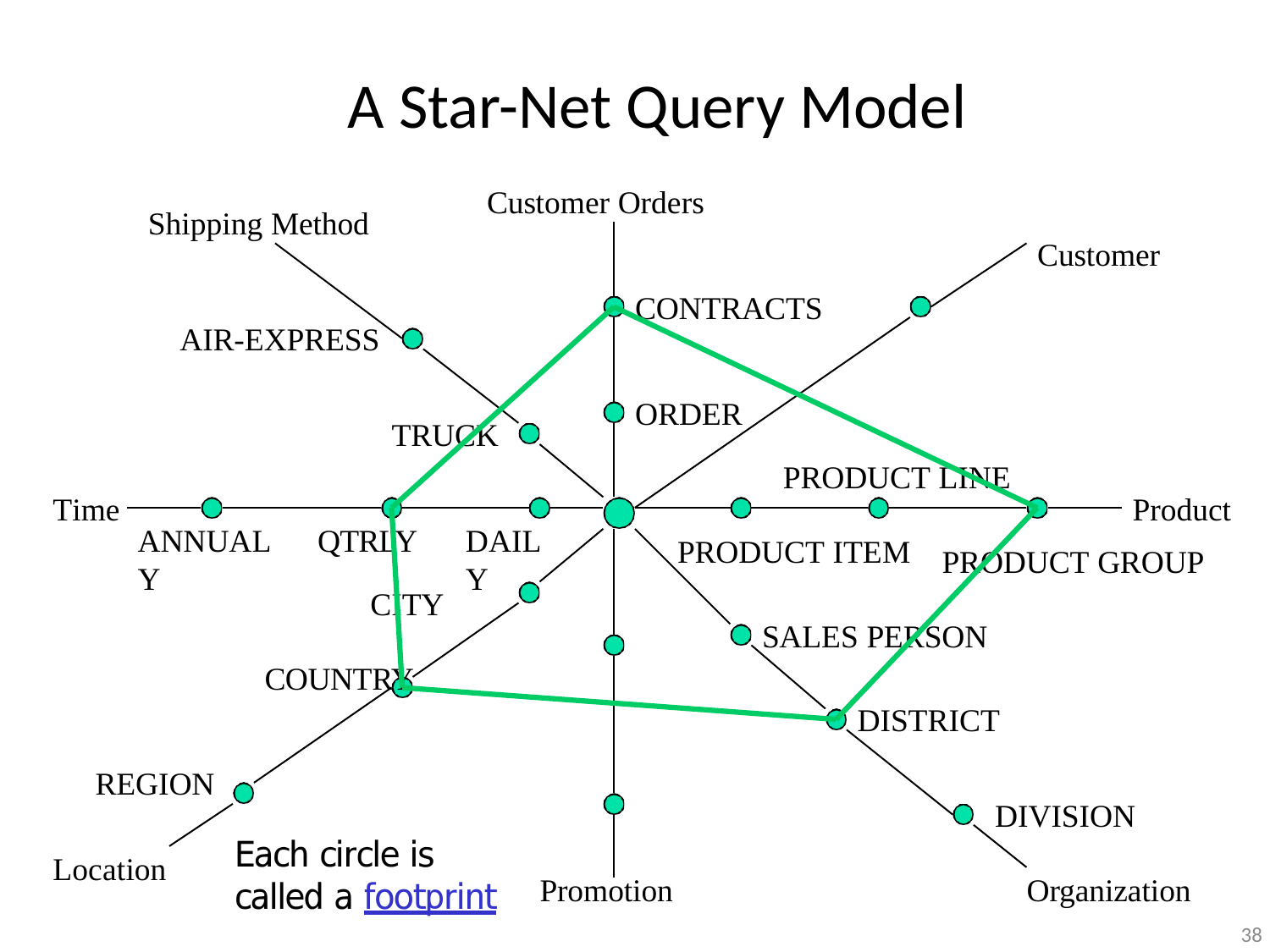

# A Star-Net Query Model
Customer Orders
Shipping Method

Customer

CONTRACTS

AIR-EXPRESS
ORDER
TRUCK
PRODUCT LINE
Time
Product
ANNUALY
QTRLY
CITY
DAILY
PRODUCT ITEM
PRODUCT GROUP
SALES PERSON
COUNTRY
DISTRICT
REGION
DIVISION
Each circle is
called a footprint
Location
Promotion
Organization
38